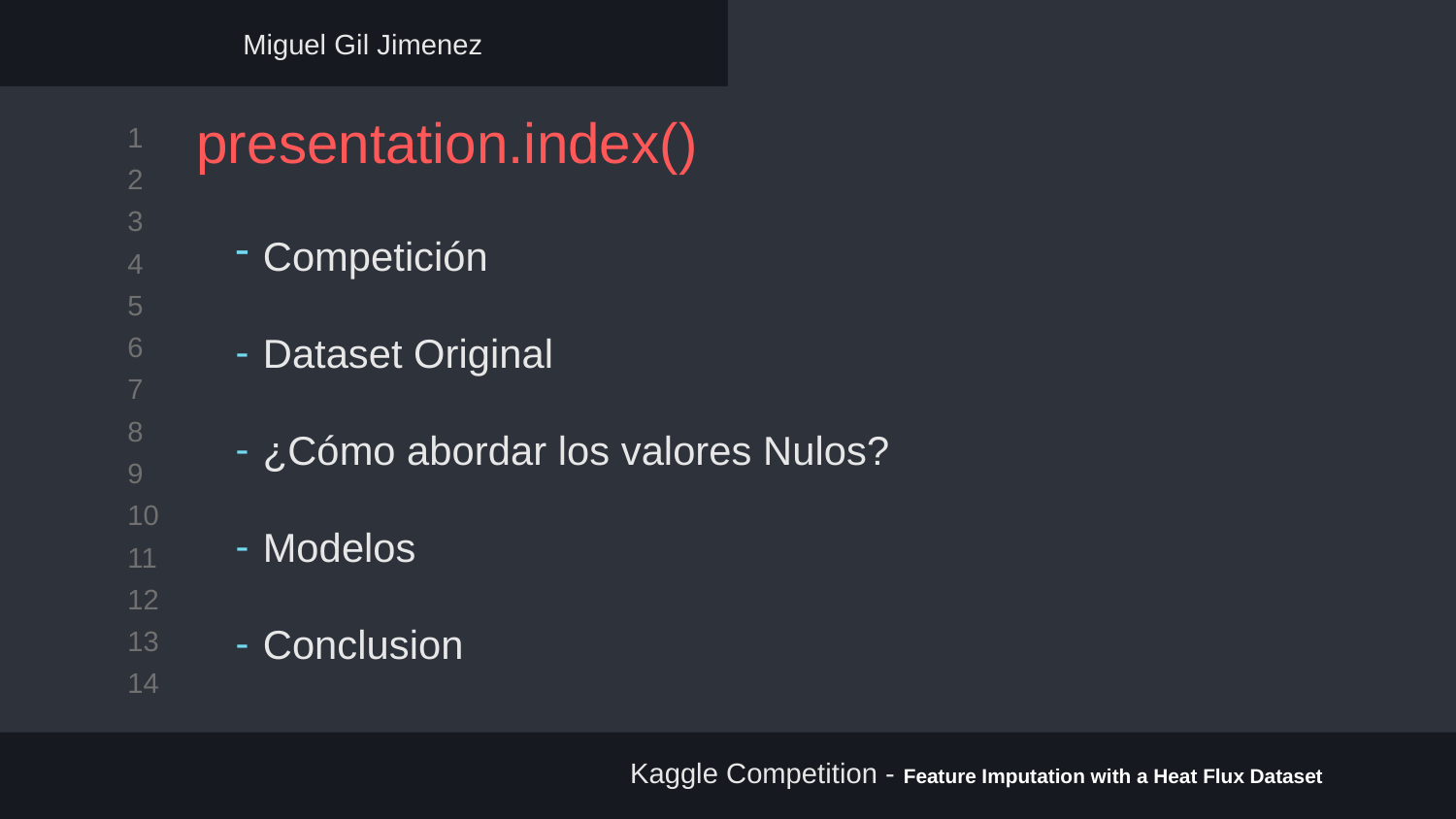

Miguel Gil Jimenez
# presentation.index()
Competición

Dataset Original

¿Cómo abordar los valores Nulos?

Modelos

Conclusion
Kaggle Competition - Feature Imputation with a Heat Flux Dataset